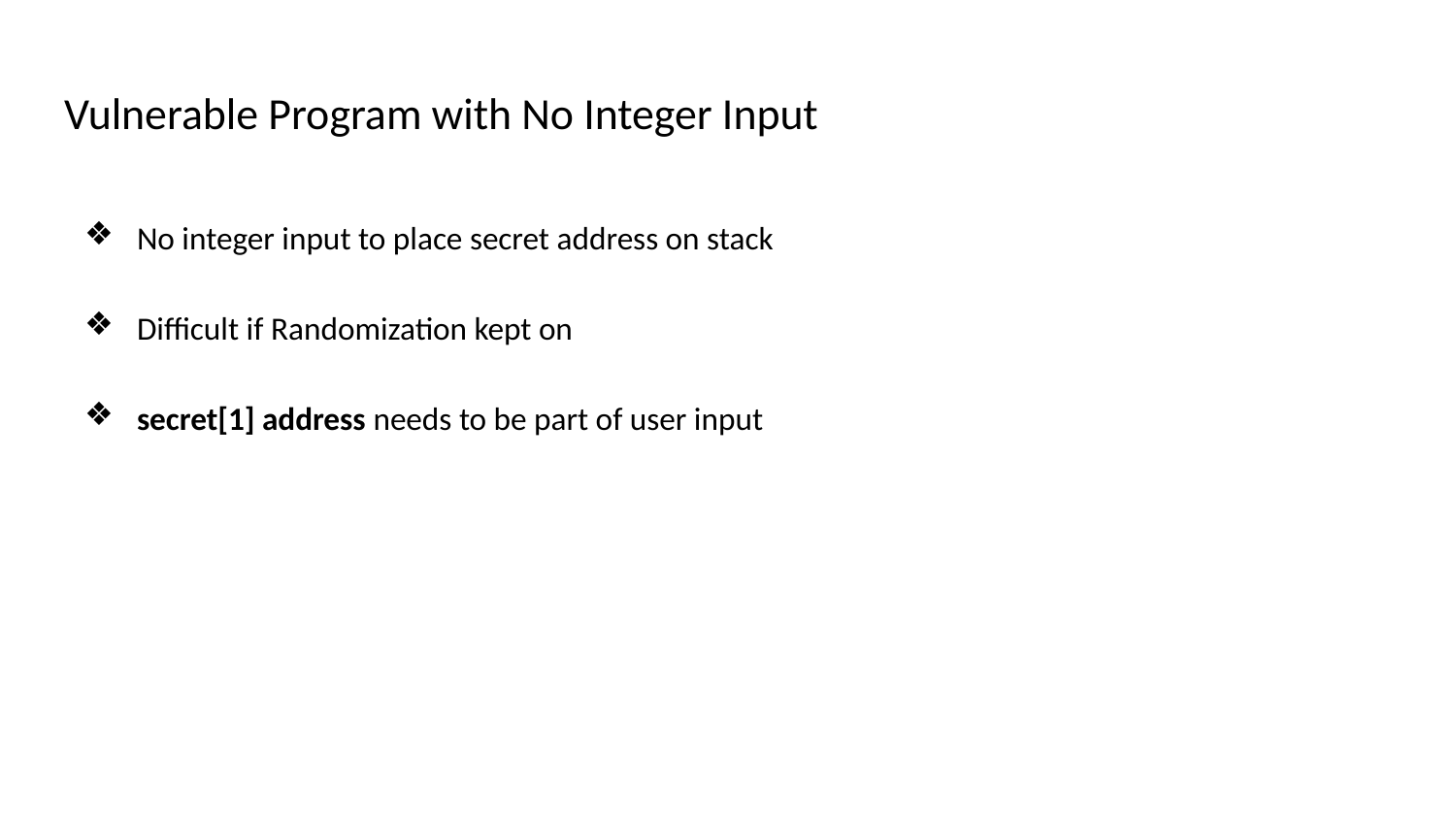

# Vulnerable Program with No Integer Input
No integer input to place secret address on stack
Difficult if Randomization kept on
secret[1] address needs to be part of user input